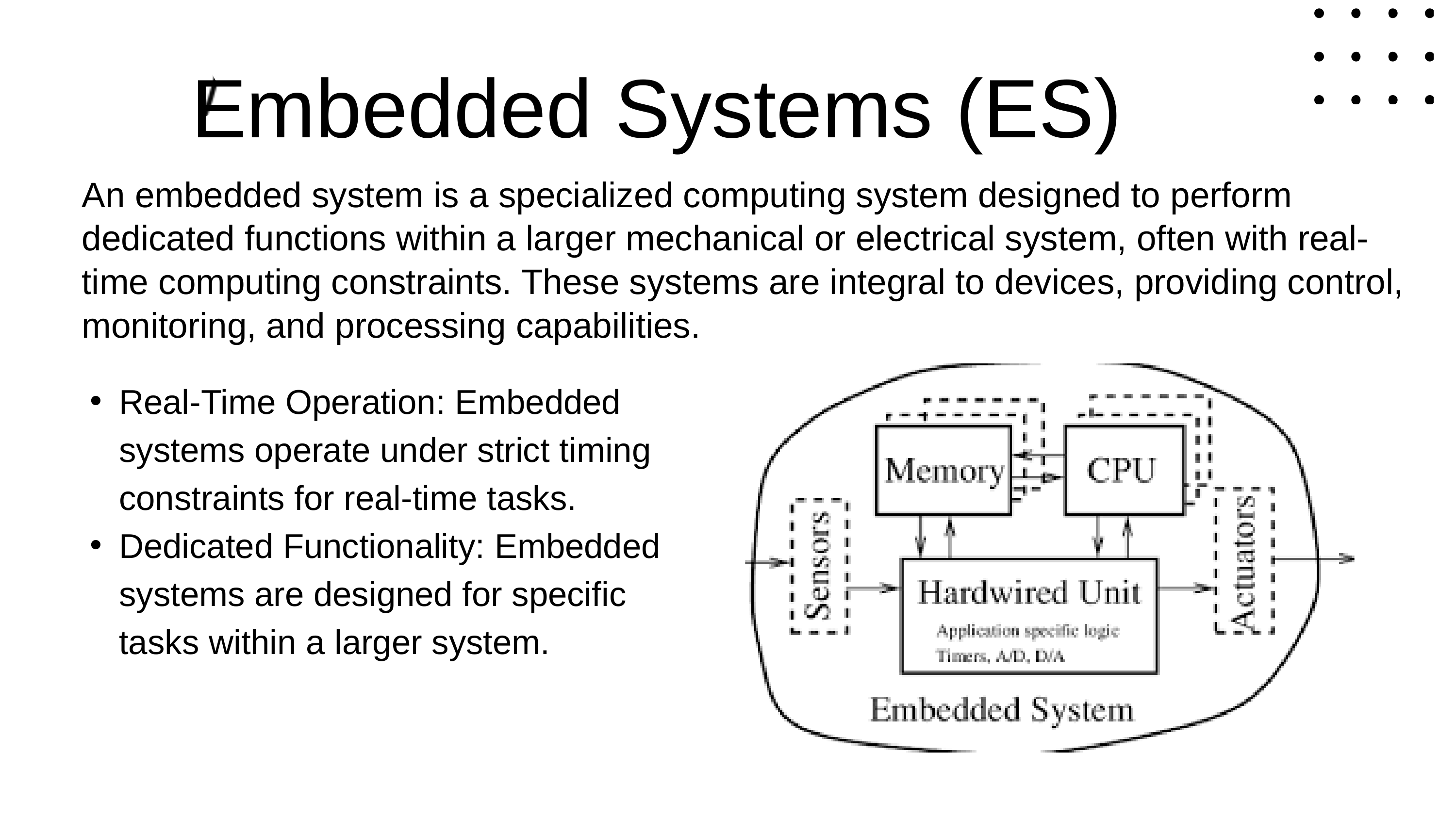

Embedded Systems (ES)
An embedded system is a specialized computing system designed to perform dedicated functions within a larger mechanical or electrical system, often with real-time computing constraints. These systems are integral to devices, providing control, monitoring, and processing capabilities.

Real-Time Operation: Embedded systems operate under strict timing constraints for real-time tasks.
Dedicated Functionality: Embedded systems are designed for specific tasks within a larger system.